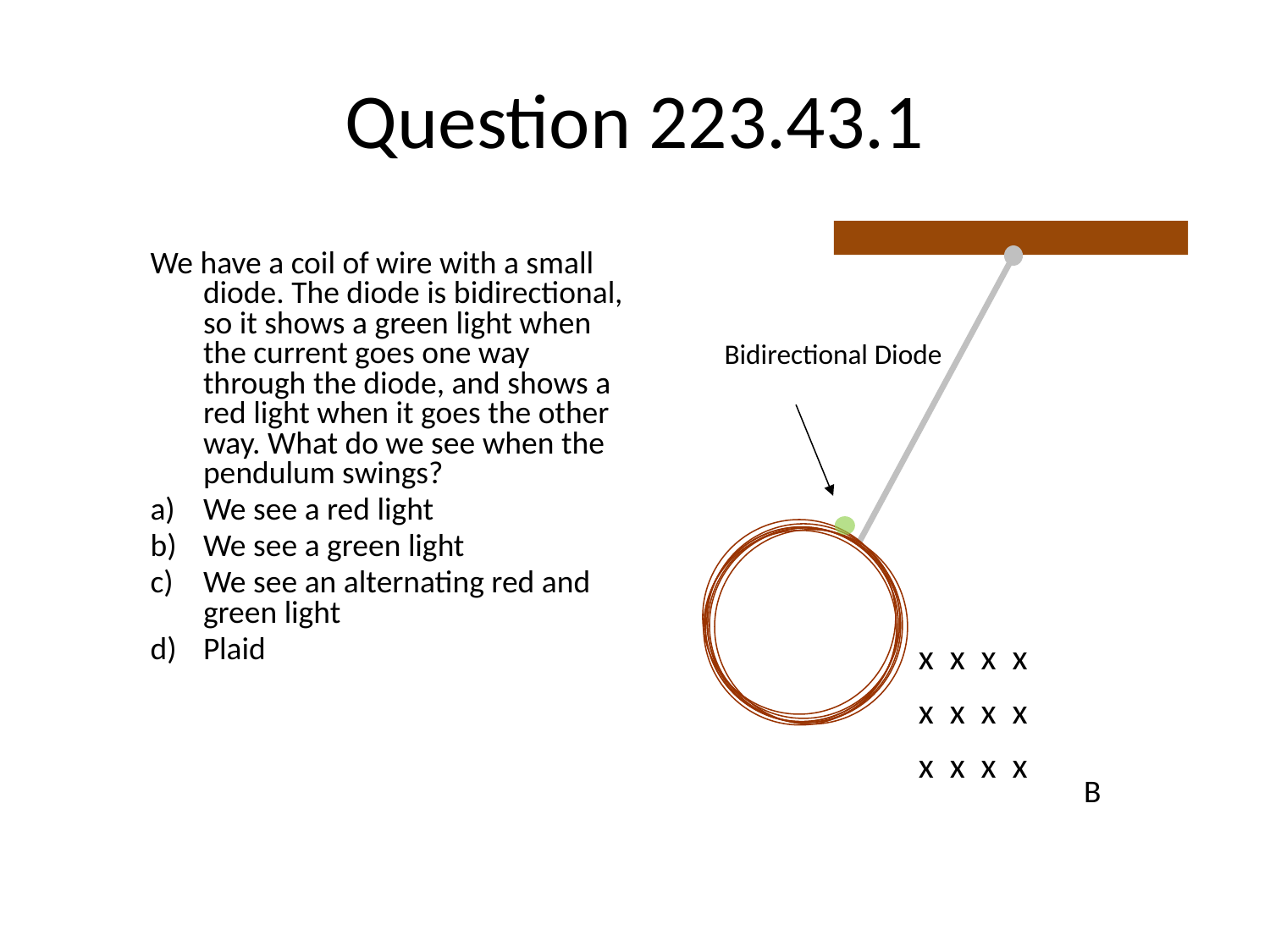

# Question 223.43.1

We have a coil of wire with a small diode. The diode is bidirectional, so it shows a green light when the current goes one way through the diode, and shows a red light when it goes the other way. What do we see when the pendulum swings?
We see a red light
We see a green light
We see an alternating red and green light
Plaid

Bidirectional Diode

x  x  x  x
x  x  x  x
x  x  x  x
B